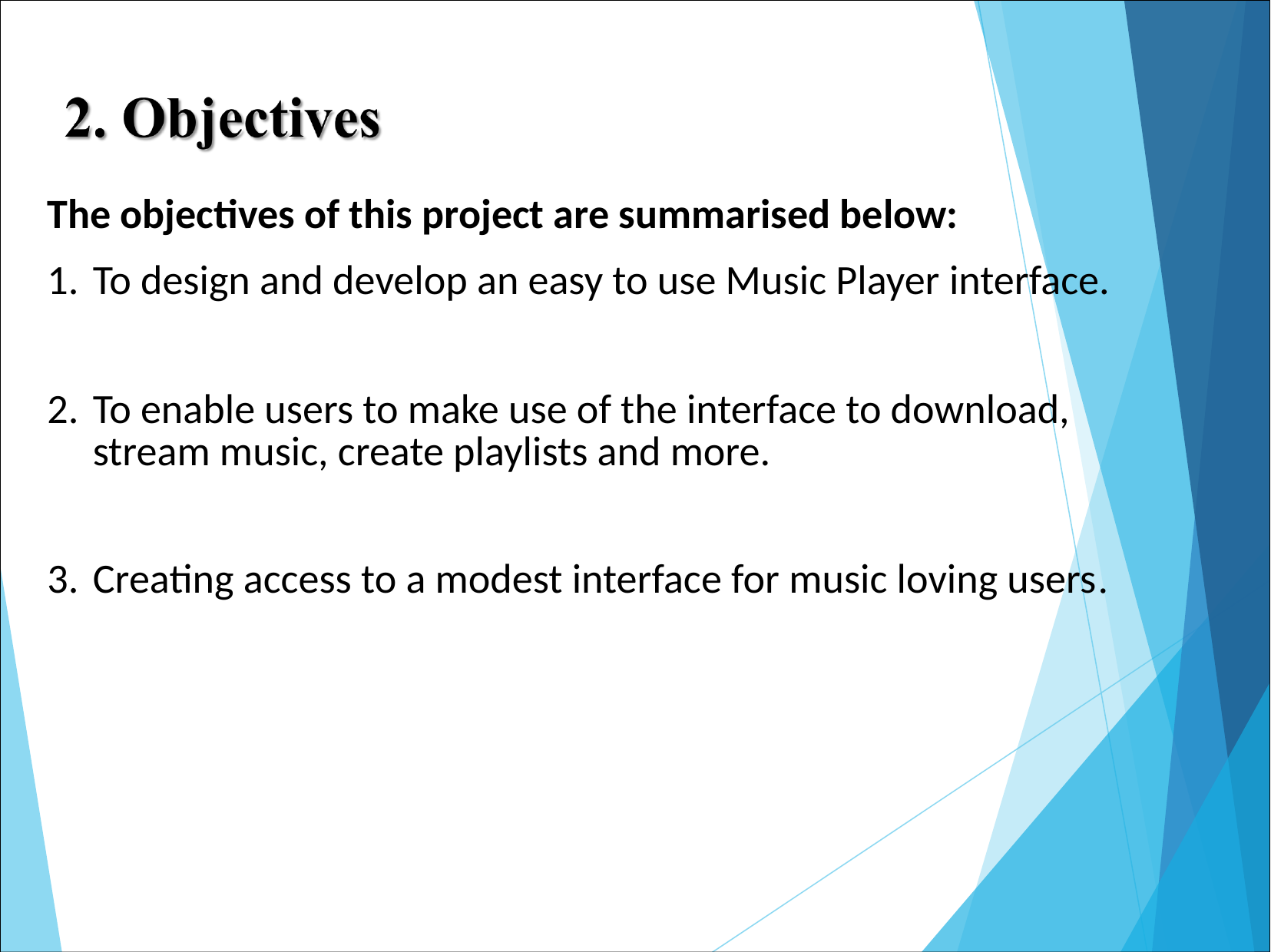

The objectives of this project are summarised below:
To design and develop an easy to use Music Player interface.

To enable users to make use of the interface to download, stream music, create playlists and more.

Creating access to a modest interface for music loving users.